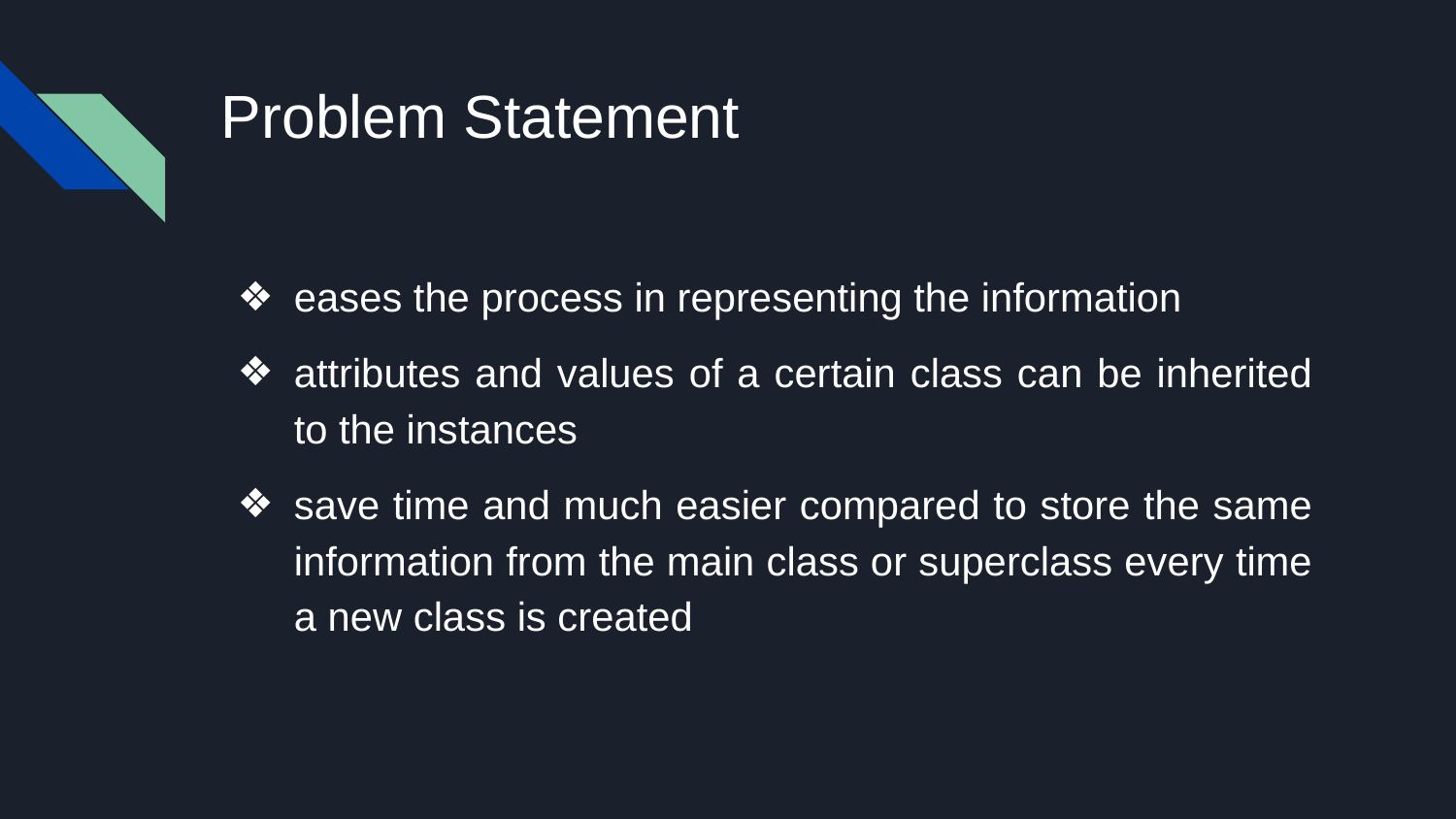

# Problem Statement
eases the process in representing the information
attributes and values of a certain class can be inherited to the instances
save time and much easier compared to store the same information from the main class or superclass every time a new class is created